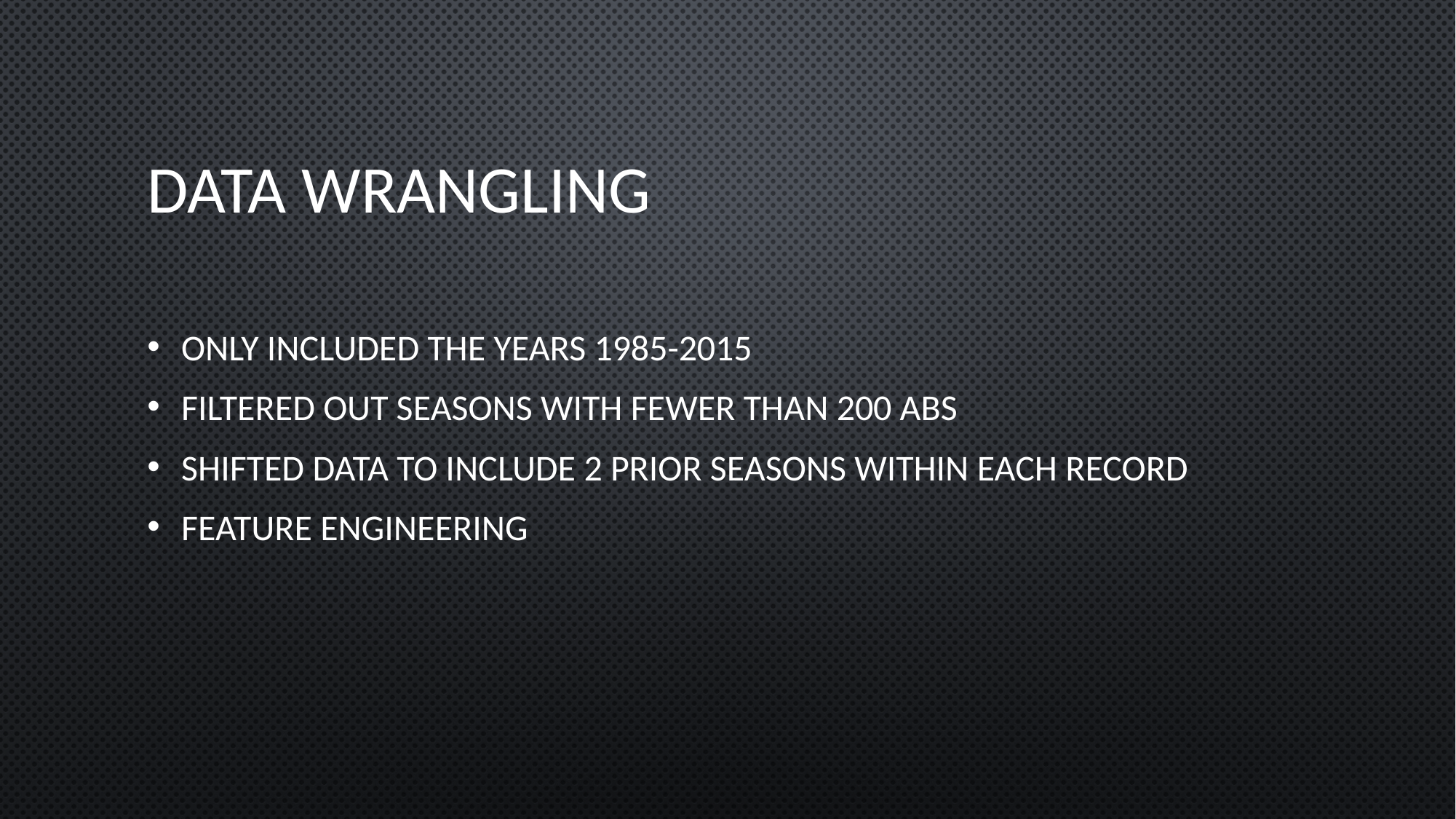

# Data Wrangling
Only included the years 1985-2015
Filtered out seasons with fewer than 200 ABs
Shifted data to include 2 prior seasons within each record
Feature Engineering